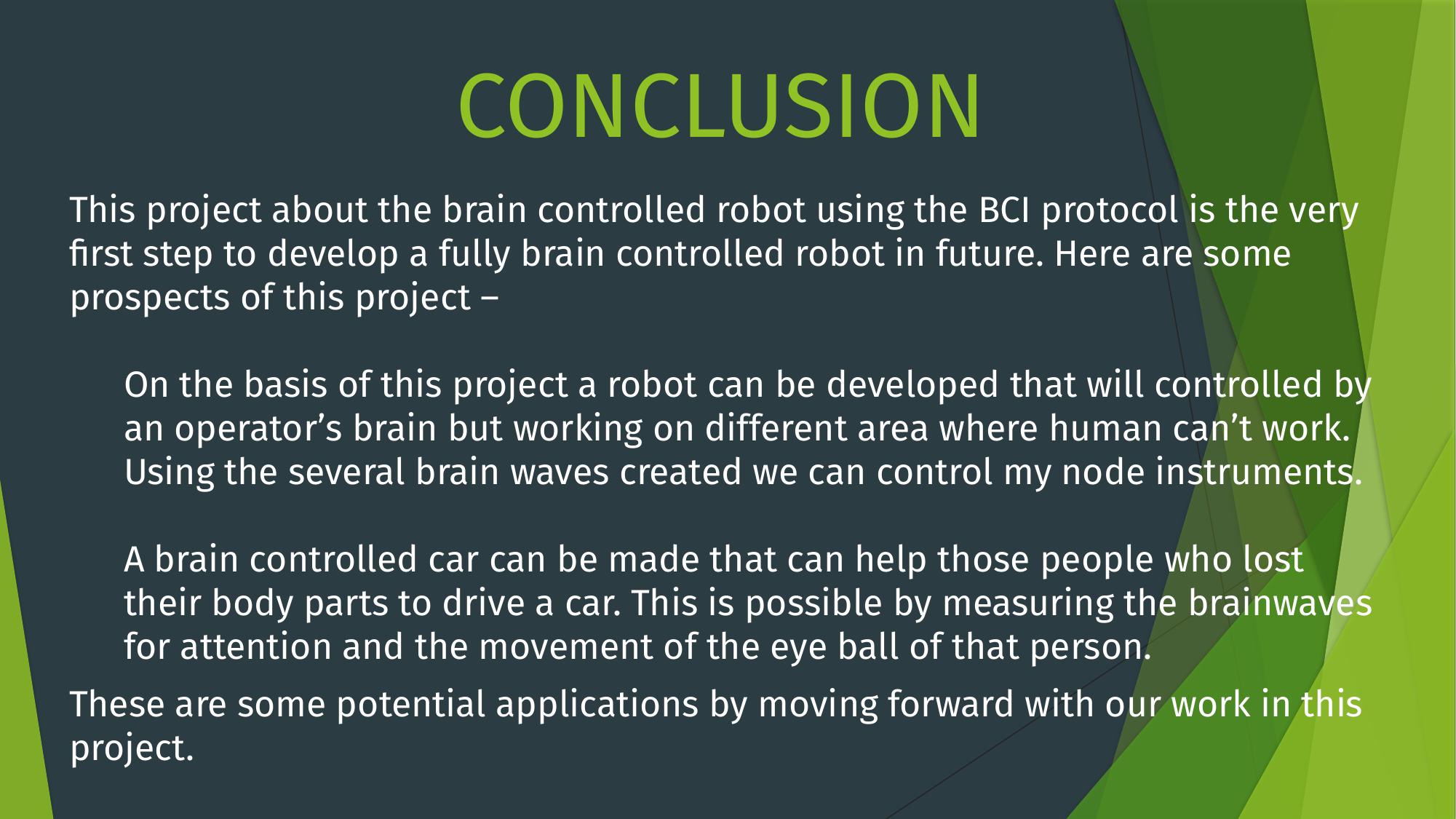

# CONCLUSION
This project about the brain controlled robot using the BCI protocol is the very first step to develop a fully brain controlled robot in future. Here are some prospects of this project –

On the basis of this project a robot can be developed that will controlled by an operator’s brain but working on different area where human can’t work.
Using the several brain waves created we can control my node instruments.

A brain controlled car can be made that can help those people who lost their body parts to drive a car. This is possible by measuring the brainwaves for attention and the movement of the eye ball of that person.

These are some potential applications by moving forward with our work in this project.